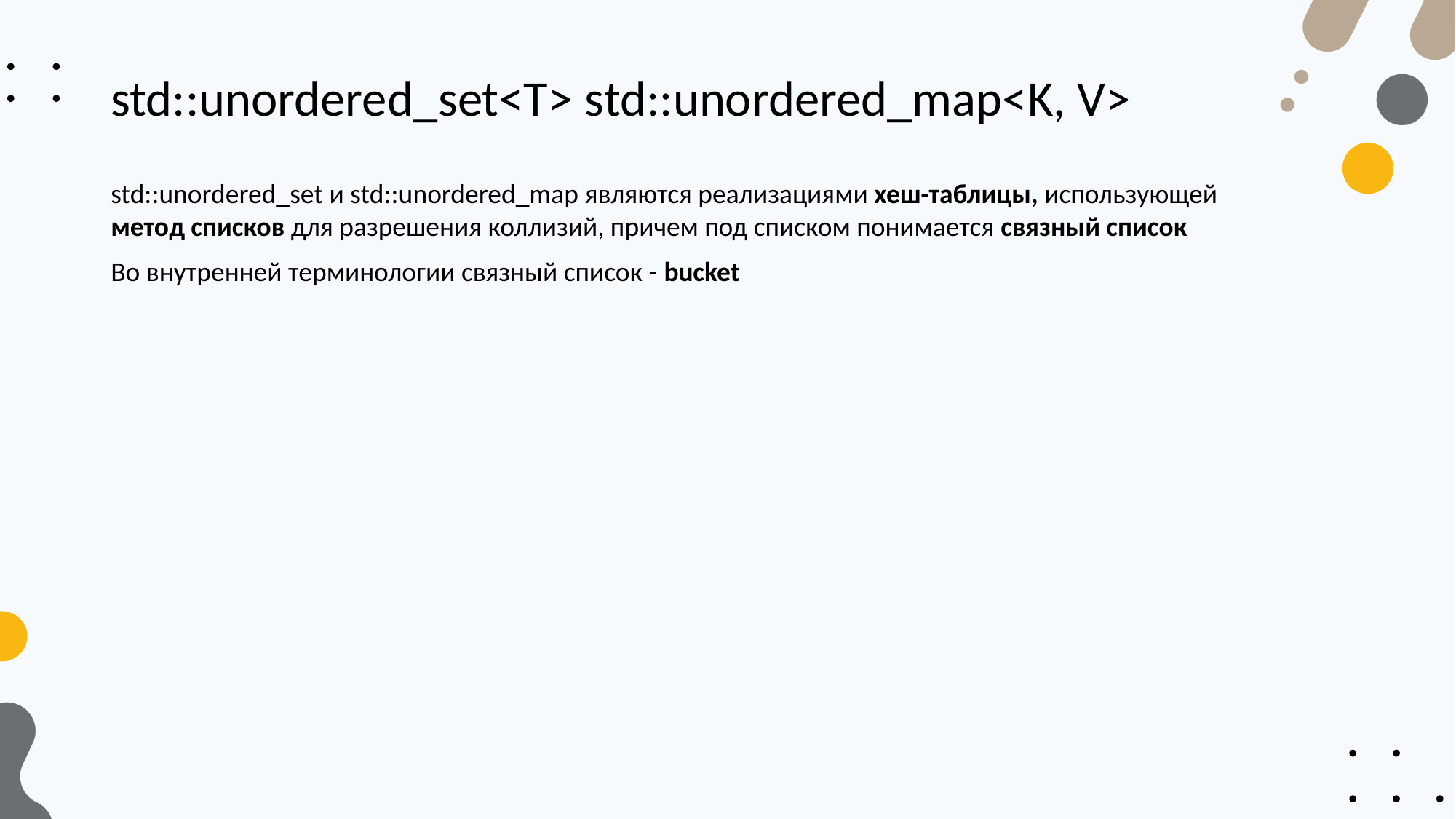

# std::unordered_set<T> std::unordered_map<K, V>
std::unordered_set и std::unordered_map являются реализациями хеш-таблицы, использующей метод списков для разрешения коллизий, причем под списком понимается связный список
Во внутренней терминологии связный список - bucket